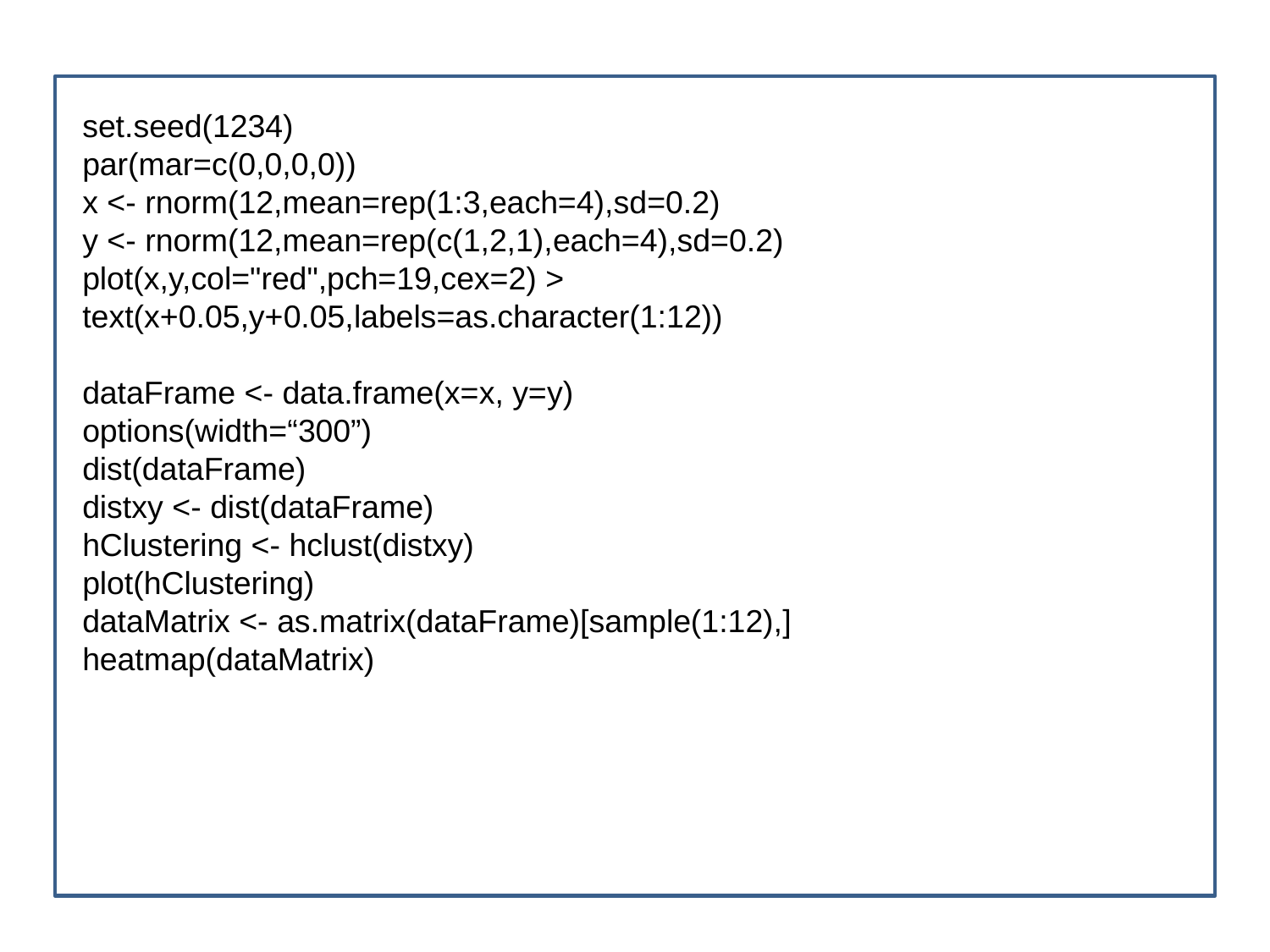

set.seed(1234)
par(mar=c(0,0,0,0))
x <- rnorm(12,mean=rep(1:3,each=4),sd=0.2)
y <- rnorm(12,mean=rep(c(1,2,1),each=4),sd=0.2)  plot(x,y,col="red",pch=19,cex=2) > text(x+0.05,y+0.05,labels=as.character(1:12))

dataFrame <- data.frame(x=x, y=y)
options(width=“300”)
dist(dataFrame)
distxy <- dist(dataFrame)
hClustering <- hclust(distxy)
plot(hClustering)
dataMatrix <- as.matrix(dataFrame)[sample(1:12),]
heatmap(dataMatrix)